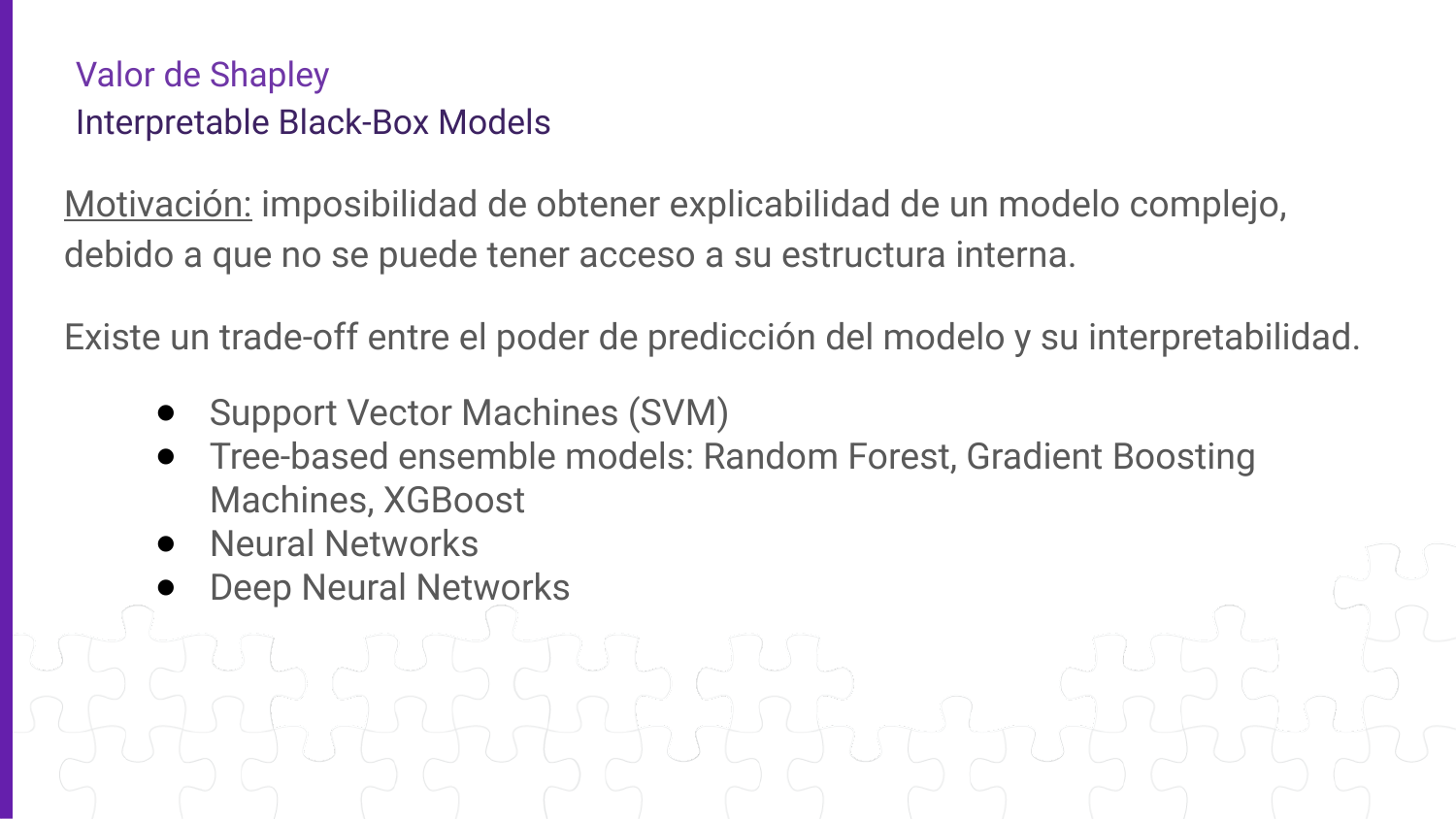

Valor de Shapley

Interpretable Black-Box Models
Motivación: imposibilidad de obtener explicabilidad de un modelo complejo, debido a que no se puede tener acceso a su estructura interna.
Existe un trade-off entre el poder de predicción del modelo y su interpretabilidad.
Support Vector Machines (SVM)
Tree-based ensemble models: Random Forest, Gradient Boosting Machines, XGBoost
Neural Networks
Deep Neural Networks